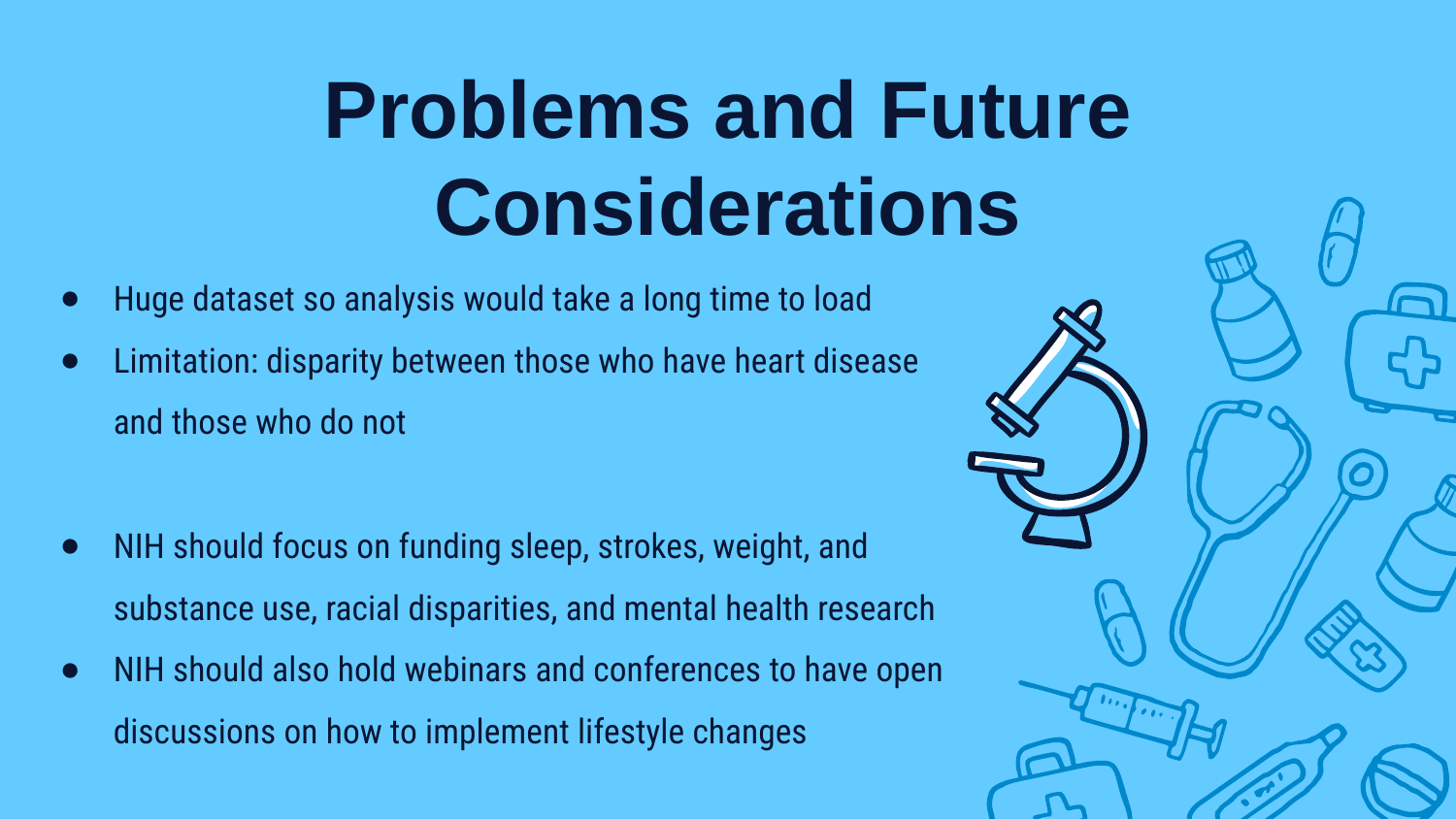

Problems and Future Considerations
Huge dataset so analysis would take a long time to load
Limitation: disparity between those who have heart disease and those who do not

NIH should focus on funding sleep, strokes, weight, and substance use, racial disparities, and mental health research
NIH should also hold webinars and conferences to have open discussions on how to implement lifestyle changes